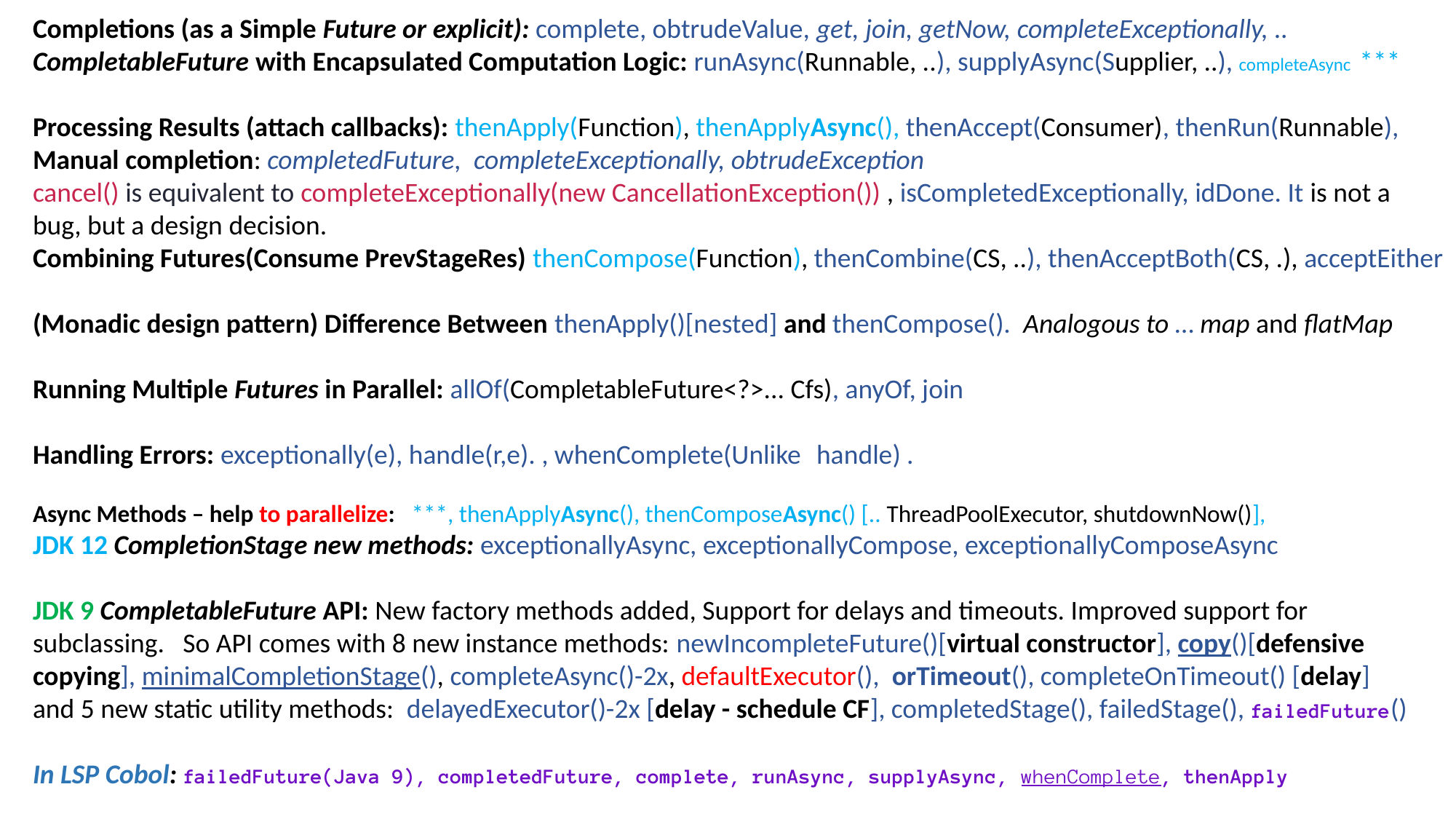

Completions (as a Simple Future or explicit): complete, obtrudeValue, get, join, getNow, completeExceptionally, ..
CompletableFuture with Encapsulated Computation Logic: runAsync(Runnable, ..), supplyAsync(Supplier, ..), completeAsync  ***

Processing Results (attach callbacks): thenApply(Function), thenApplyAsync(), thenAccept(Consumer), thenRun(Runnable),
Manual completion: completedFuture,  completeExceptionally, obtrudeException
cancel() is equivalent to completeExceptionally(new CancellationException()) , isCompletedExceptionally, idDone. It is not a bug, but a design decision.
Combining Futures(Consume PrevStageRes) thenCompose(Function), thenCombine(CS, ..), thenAcceptBoth(CS, .), acceptEither

(Monadic design pattern) Difference Between thenApply()[nested] and thenCompose().  Analogous to … map and flatMap

Running Multiple Futures in Parallel: allOf(CompletableFuture<?>... Cfs), anyOf, join

Handling Errors: exceptionally(e), handle(r,e). , whenComplete(Unlike handle) .

Async Methods – help to parallelize:   ***, thenApplyAsync(), thenComposeAsync() [.. ThreadPoolExecutor, shutdownNow()],
JDK 12 CompletionStage new methods: exceptionallyAsync, exceptionallyCompose, exceptionallyComposeAsync

JDK 9 CompletableFuture API: New factory methods added, Support for delays and timeouts. Improved support for subclassing.   So API comes with 8 new instance methods: newIncompleteFuture()[virtual constructor], copy()[defensive copying], minimalCompletionStage(), completeAsync()-2x, defaultExecutor(),  orTimeout(), completeOnTimeout() [delay]
and 5 new static utility methods:  delayedExecutor()-2x [delay - schedule CF], completedStage(), failedStage(), failedFuture()

In LSP Cobol: failedFuture(Java 9), completedFuture, complete, runAsync, supplyAsync, whenComplete, thenApply